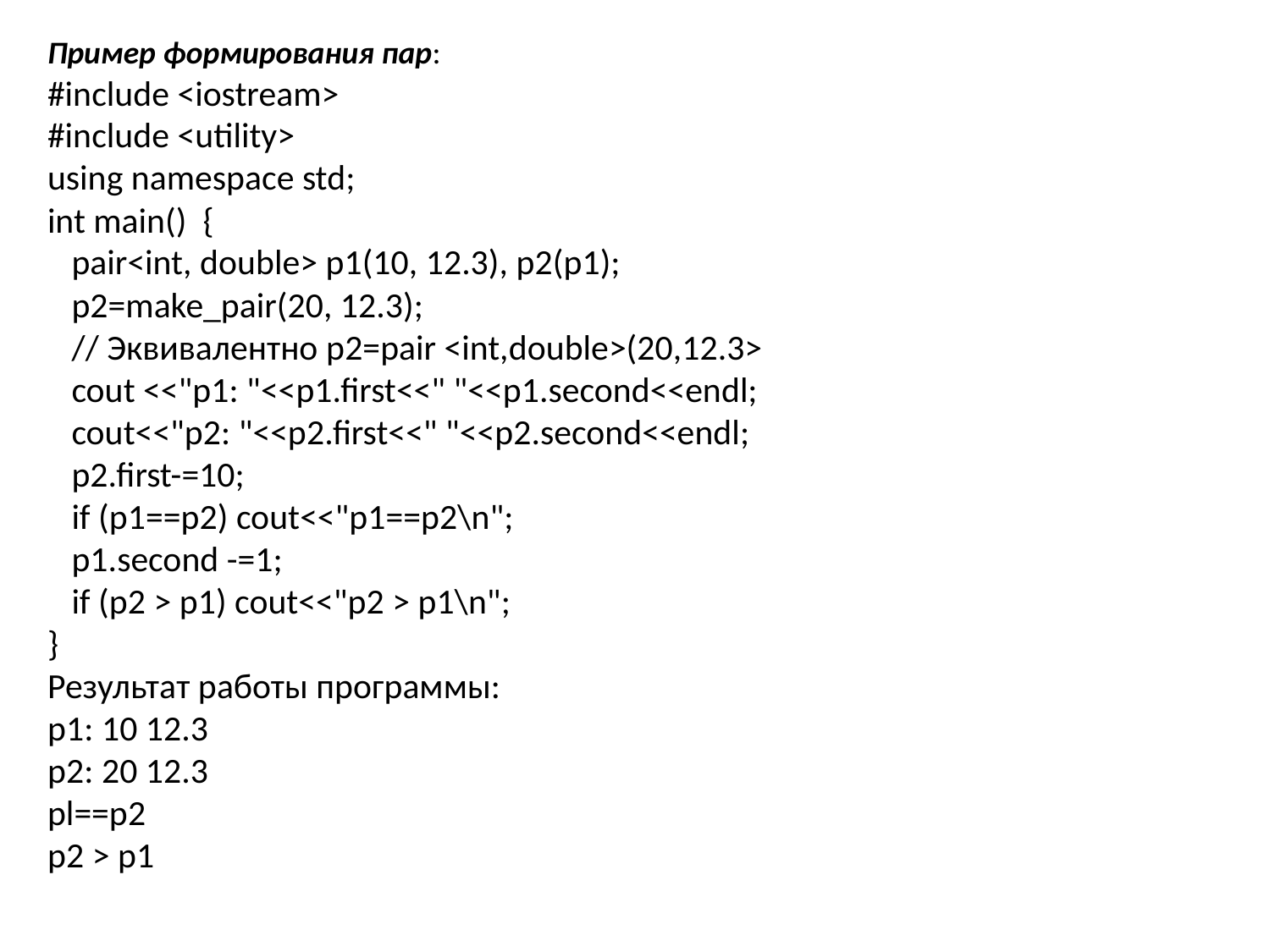

Пример формирования пар:
#include <iostream>
#include <utility>
using namespace std;
int main()  {
   pair<int, double> p1(10, 12.3), p2(p1);
   p2=make_pair(20, 12.3);
   // Эквивалентно p2=pair <int,double>(20,12.3>
   cout <<"p1: "<<p1.first<<" "<<p1.second<<endl;
   cout<<"p2: "<<p2.first<<" "<<p2.second<<endl;
   p2.first-=10;
   if (p1==p2) cout<<"p1==p2\n";
   p1.second -=1;
   if (p2 > p1) cout<<"p2 > p1\n";
}
Результат работы программы:
p1: 10 12.3
p2: 20 12.3
pl==p2
p2 > p1